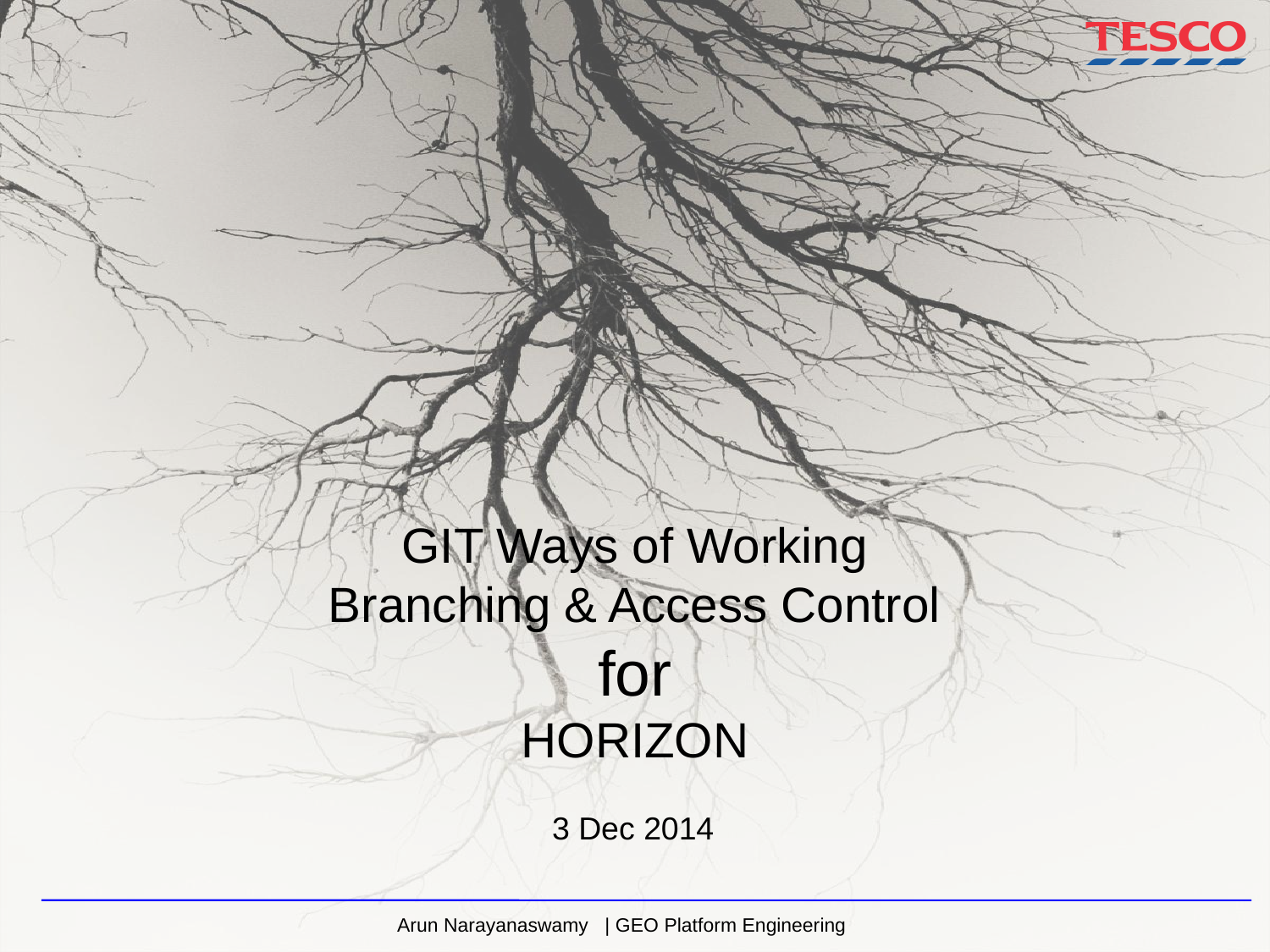

#
GIT Ways of Working
Branching & Access Control
for
HORIZON
3 Dec 2014
Arun Narayanaswamy   | GEO Platform Engineering